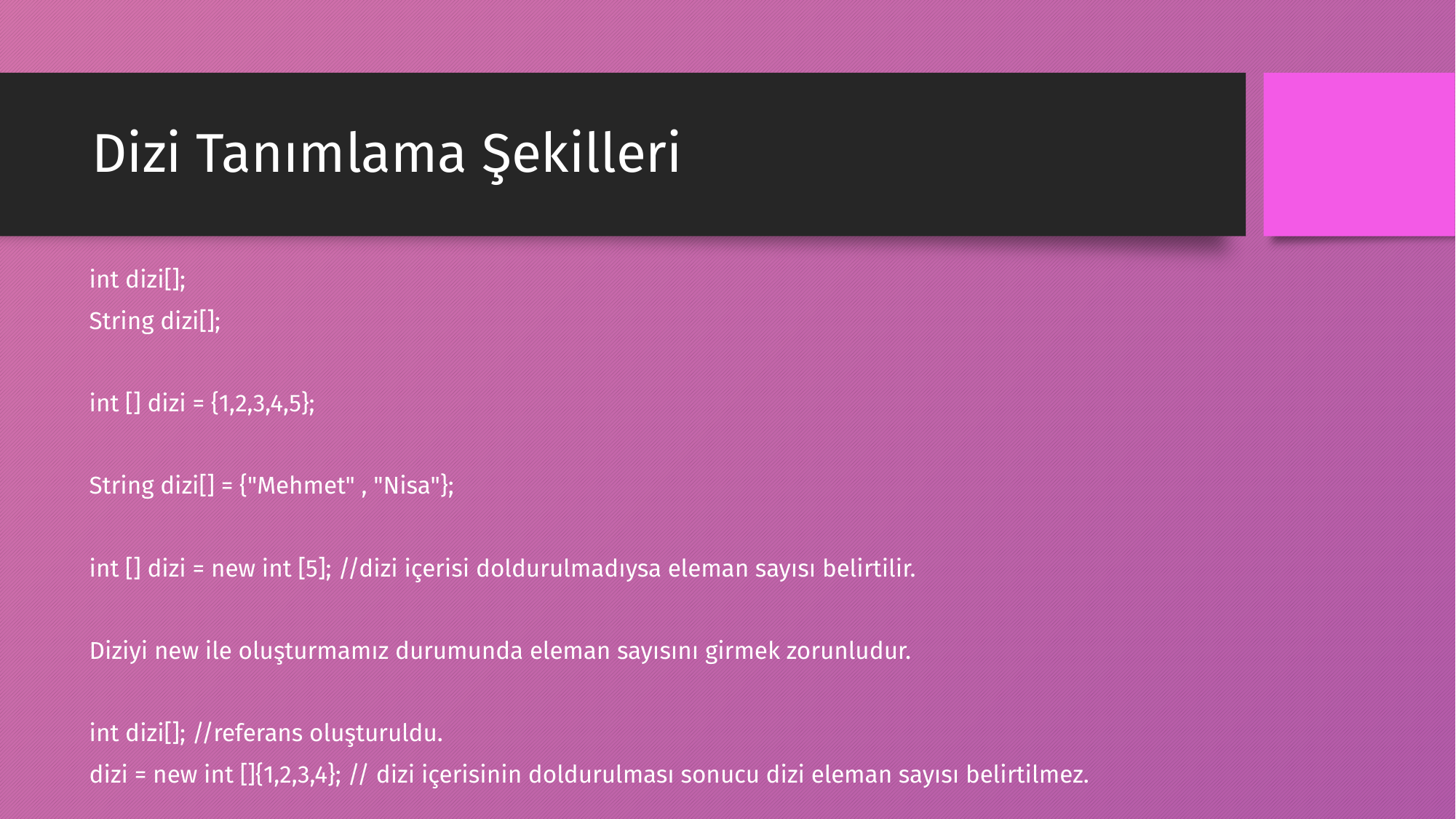

# Dizi Tanımlama Şekilleri
       int dizi[];
       String dizi[];

       int [] dizi = {1,2,3,4,5};

       String dizi[] = {"Mehmet" , "Nisa"};

       int [] dizi = new int [5]; //dizi içerisi doldurulmadıysa eleman sayısı belirtilir.

       Diziyi new ile oluşturmamız durumunda eleman sayısını girmek zorunludur.

       int dizi[]; //referans oluşturuldu.
       dizi = new int []{1,2,3,4}; // dizi içerisinin doldurulması sonucu dizi eleman sayısı belirtilmez.